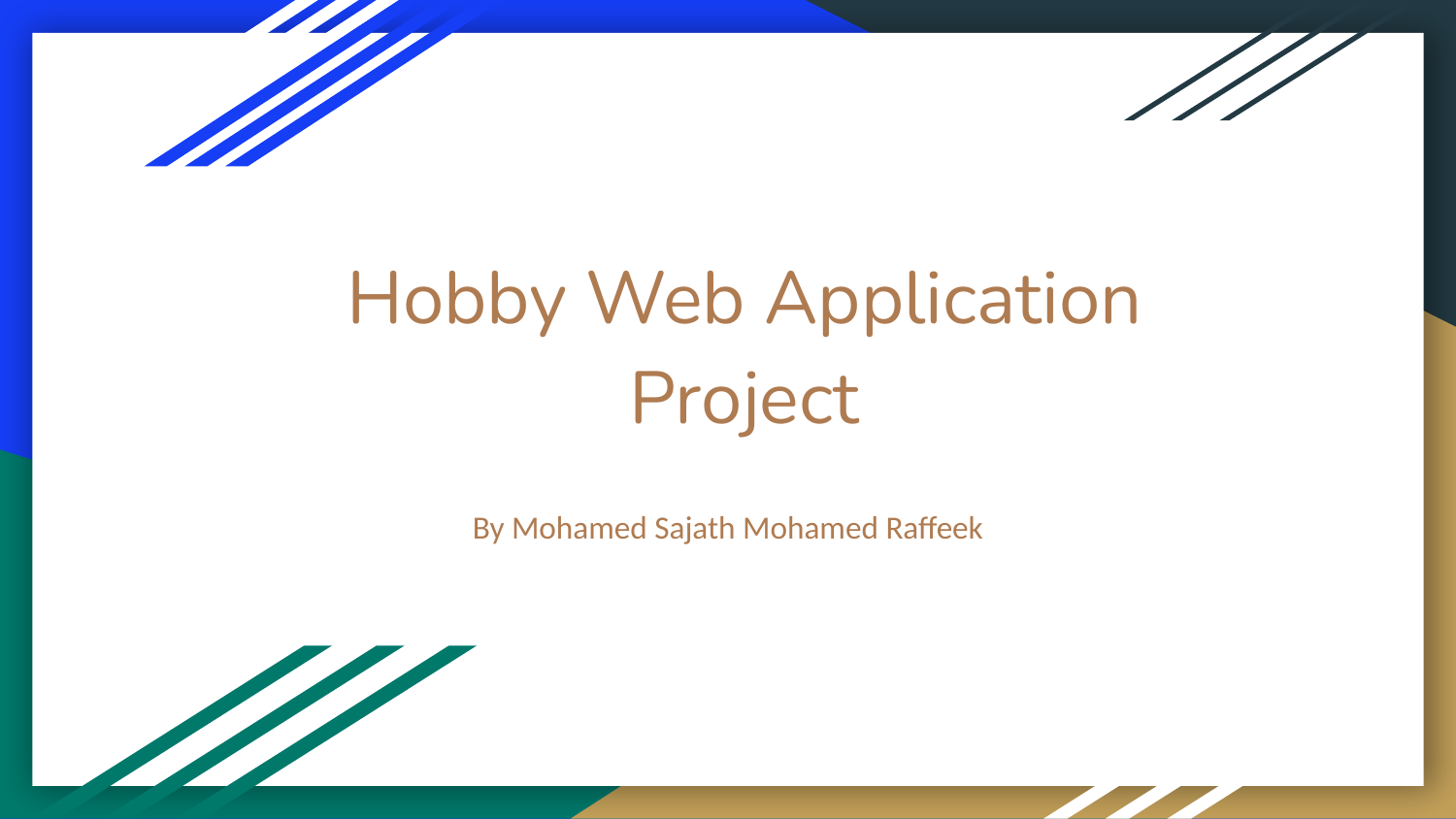

# Hobby Web Application
Project
By Mohamed Sajath Mohamed Raffeek